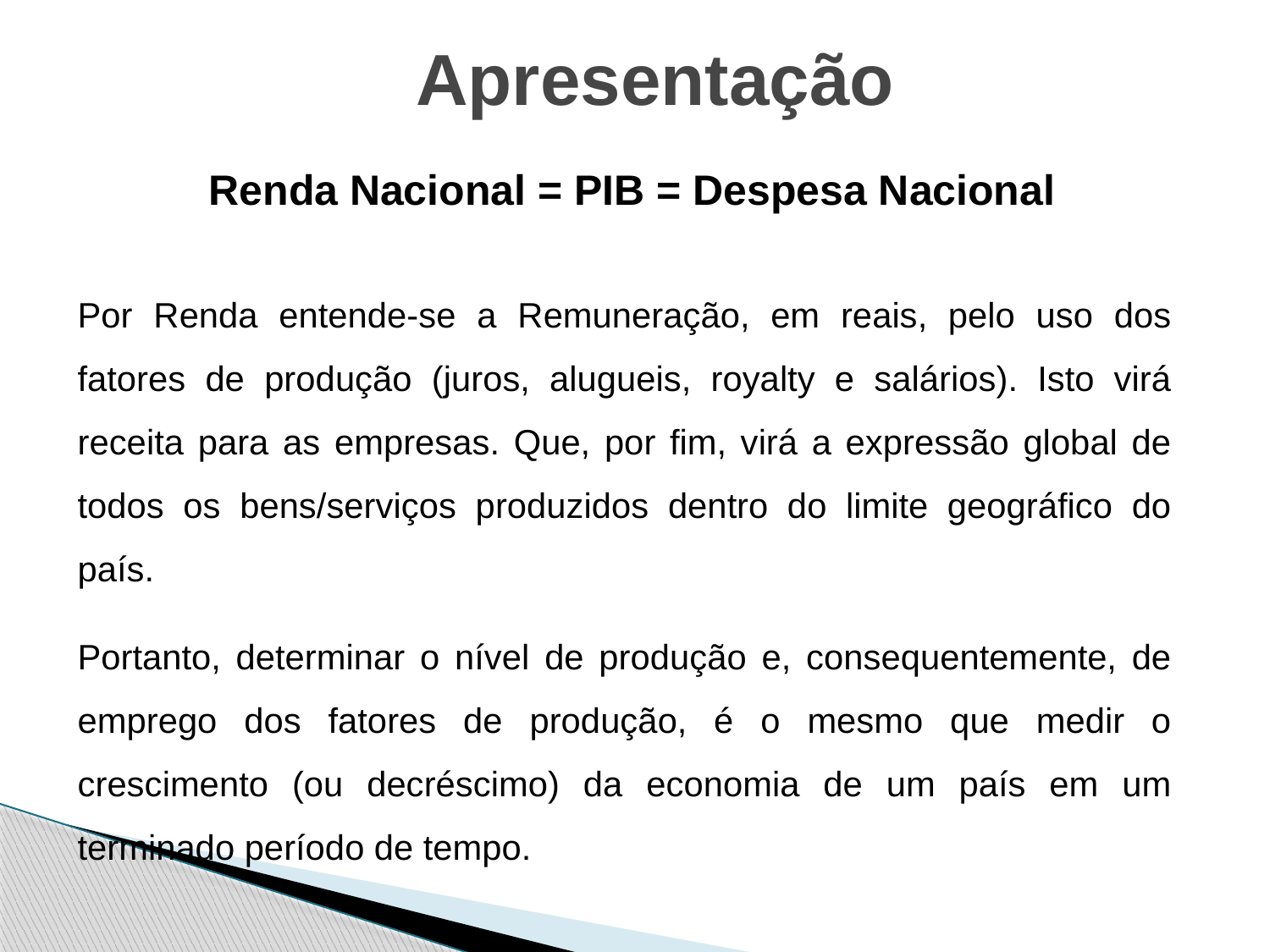

# Apresentação
Renda Nacional = PIB = Despesa Nacional

Por Renda entende-se a Remuneração, em reais, pelo uso dos fatores de produção (juros, alugueis, royalty e salários). Isto virá receita para as empresas. Que, por fim, virá a expressão global de todos os bens/serviços produzidos dentro do limite geográfico do país.

Portanto, determinar o nível de produção e, consequentemente, de emprego dos fatores de produção, é o mesmo que medir o crescimento (ou decréscimo) da economia de um país em um terminado período de tempo.